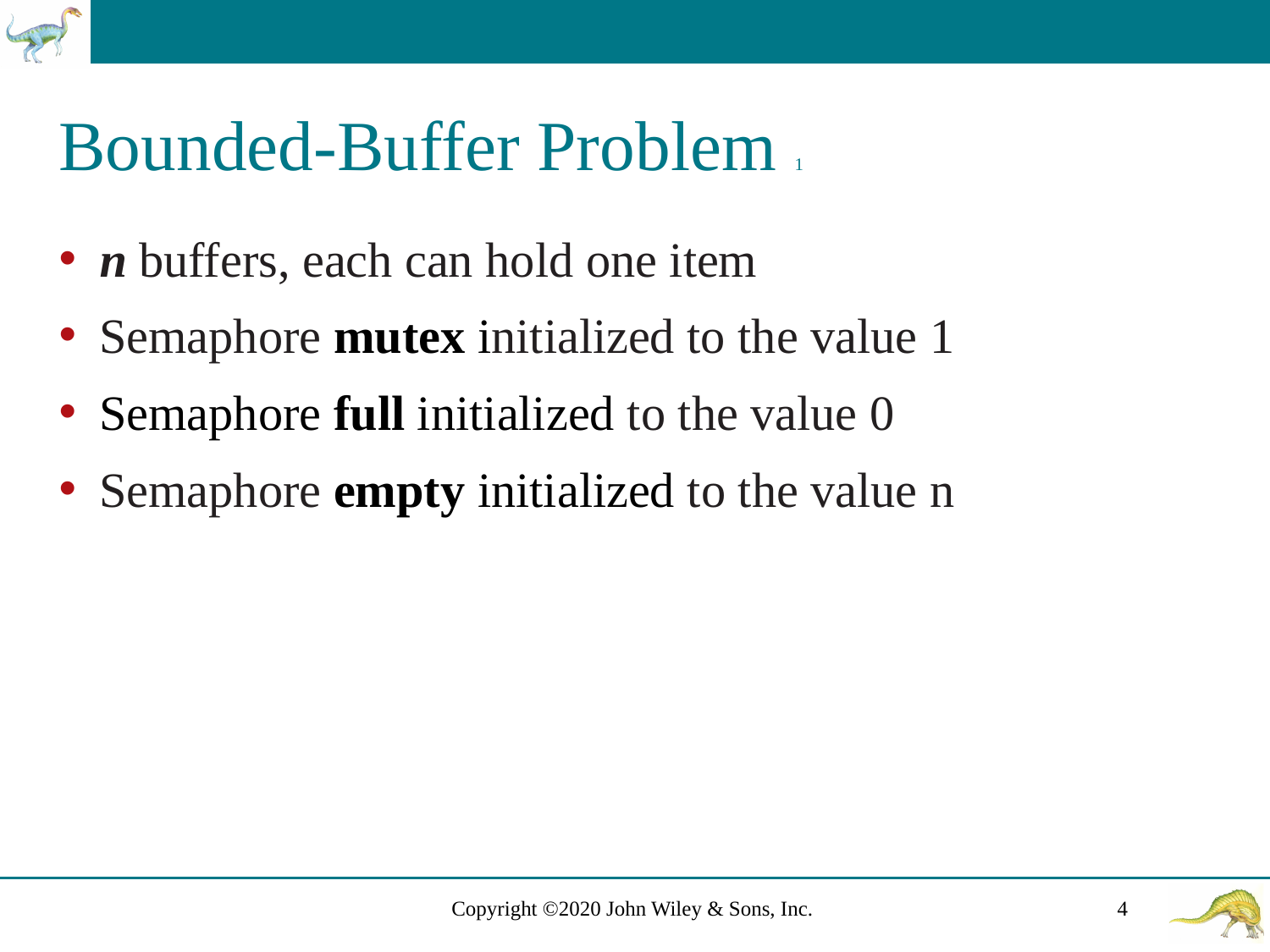

# Bounded-Buffer Problem 1
n buffers, each can hold one item
Semaphore mutex initialized to the value 1
Semaphore full initialized to the value 0
Semaphore empty initialized to the value n
Copyright ©2020 John Wiley & Sons, Inc.
4